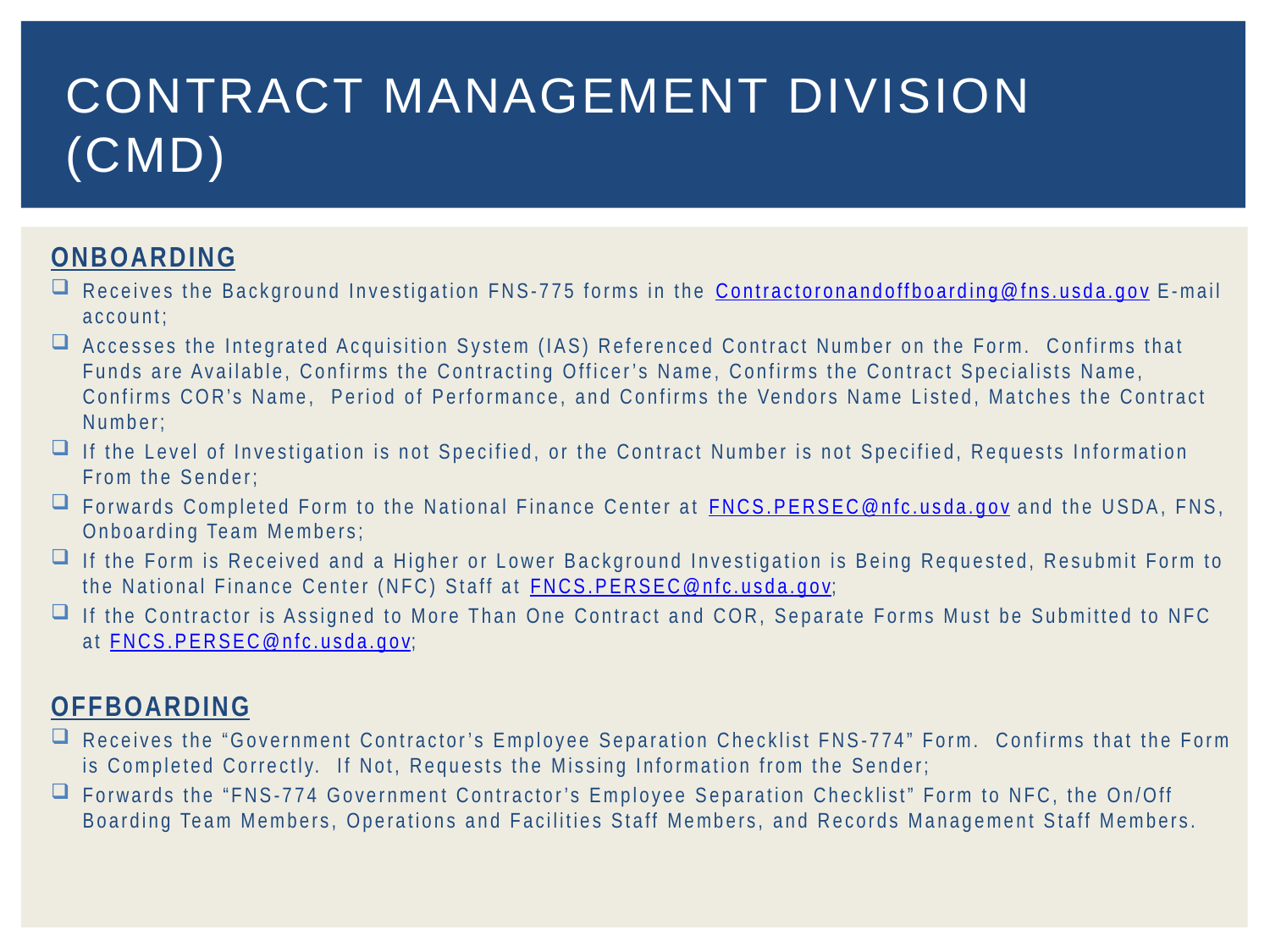

# Contract Management Division (CMD)
ONBOARDING
Receives the Background Investigation FNS-775 forms in the Contractoronandoffboarding@fns.usda.gov E-mail account;
Accesses the Integrated Acquisition System (IAS) Referenced Contract Number on the Form.  Confirms that Funds are Available, Confirms the Contracting Officer’s Name, Confirms the Contract Specialists Name, Confirms COR’s Name,  Period of Performance, and Confirms the Vendors Name Listed, Matches the Contract Number;
If the Level of Investigation is not Specified, or the Contract Number is not Specified, Requests Information From the Sender;
Forwards Completed Form to the National Finance Center at FNCS.PERSEC@nfc.usda.gov and the USDA, FNS, Onboarding Team Members;
If the Form is Received and a Higher or Lower Background Investigation is Being Requested, Resubmit Form to the National Finance Center (NFC) Staff at FNCS.PERSEC@nfc.usda.gov;
If the Contractor is Assigned to More Than One Contract and COR, Separate Forms Must be Submitted to NFC at FNCS.PERSEC@nfc.usda.gov;

OFFBOARDING
Receives the “Government Contractor’s Employee Separation Checklist FNS-774” Form.  Confirms that the Form is Completed Correctly.  If Not, Requests the Missing Information from the Sender;
Forwards the “FNS-774 Government Contractor’s Employee Separation Checklist” Form to NFC, the On/Off Boarding Team Members, Operations and Facilities Staff Members, and Records Management Staff Members.